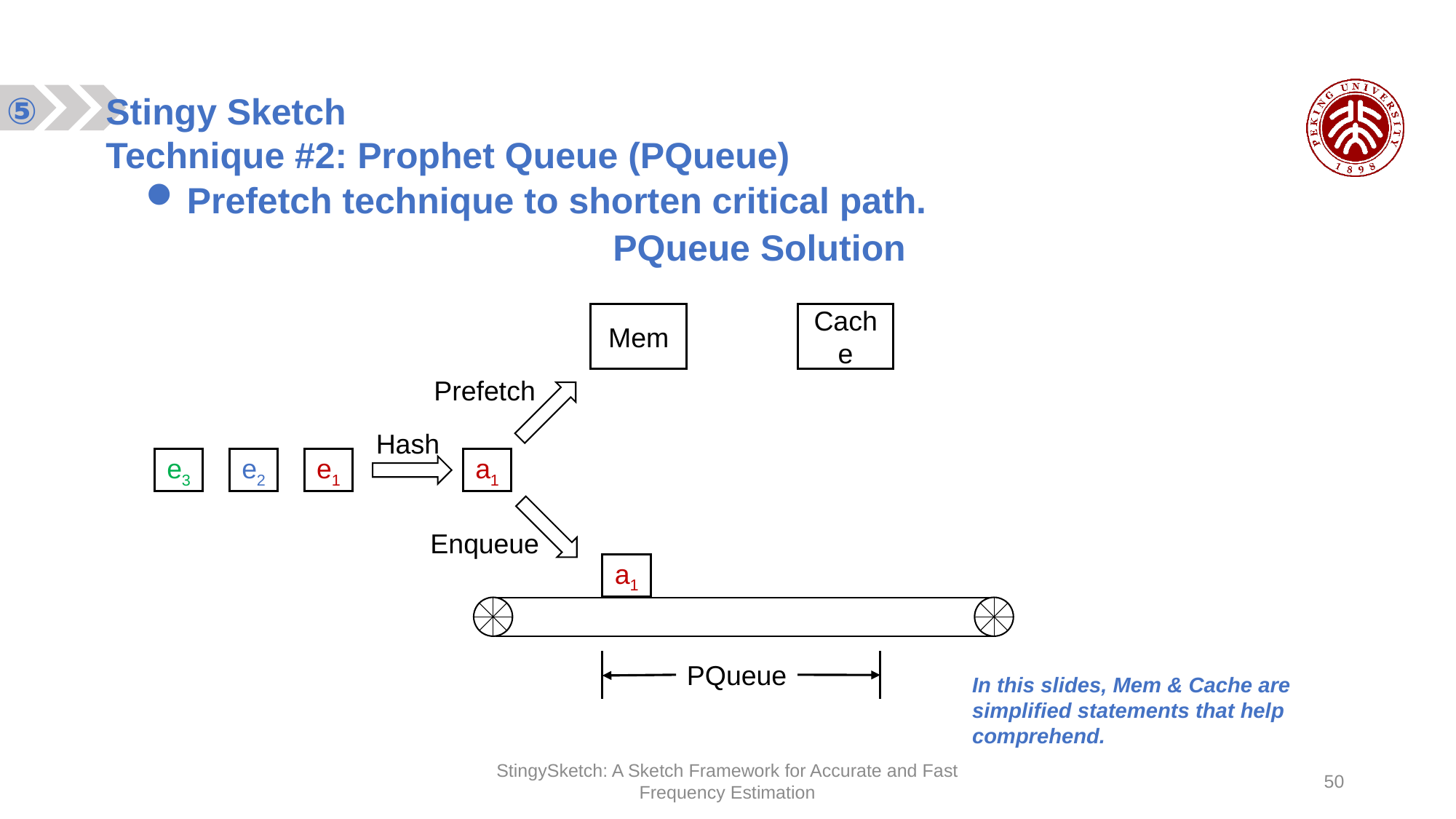

⑤
Stingy Sketch
Technique #2: Prophet Queue (PQueue)

Prefetch technique to shorten critical path.
PQueue Solution
Mem
Cache
Prefetch

Hash
e3
e2
e1
a1

Enqueue
a1

PQueue
In this slides, Mem & Cache are simplified statements that help comprehend.
StingySketch: A Sketch Framework for Accurate and Fast Frequency Estimation
50